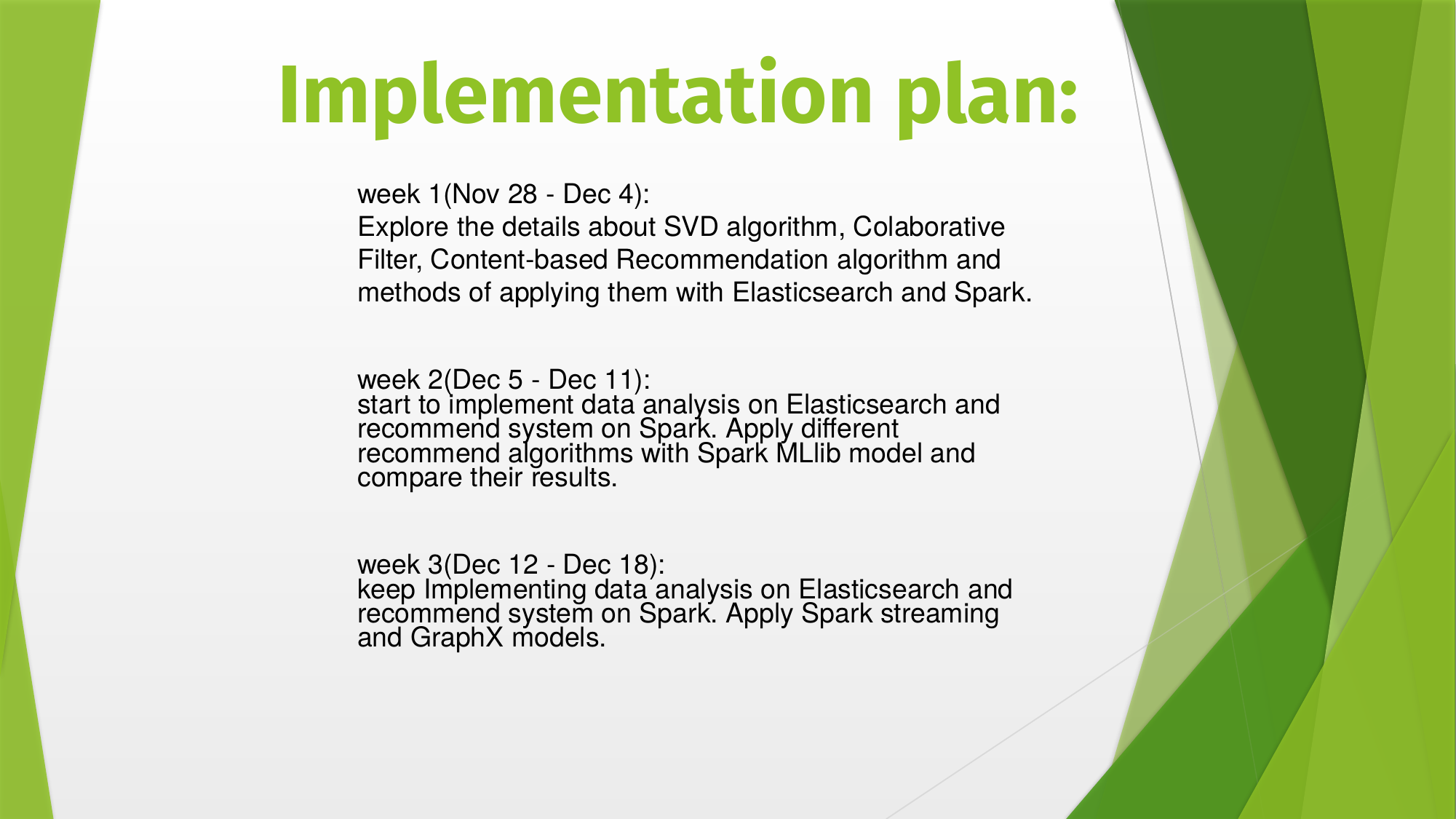

# Implementation plan:
week 1(Nov 28 - Dec 4):
Explore the details about SVD algorithm, Colaborative Filter, Content-based Recommendation algorithm and methods of applying them with Elasticsearch and Spark.
week 2(Dec 5 - Dec 11):
start to implement data analysis on Elasticsearch and recommend system on Spark. Apply different recommend algorithms with Spark MLlib model and compare their results.
week 3(Dec 12 - Dec 18):
keep Implementing data analysis on Elasticsearch and recommend system on Spark. Apply Spark streaming and GraphX models.